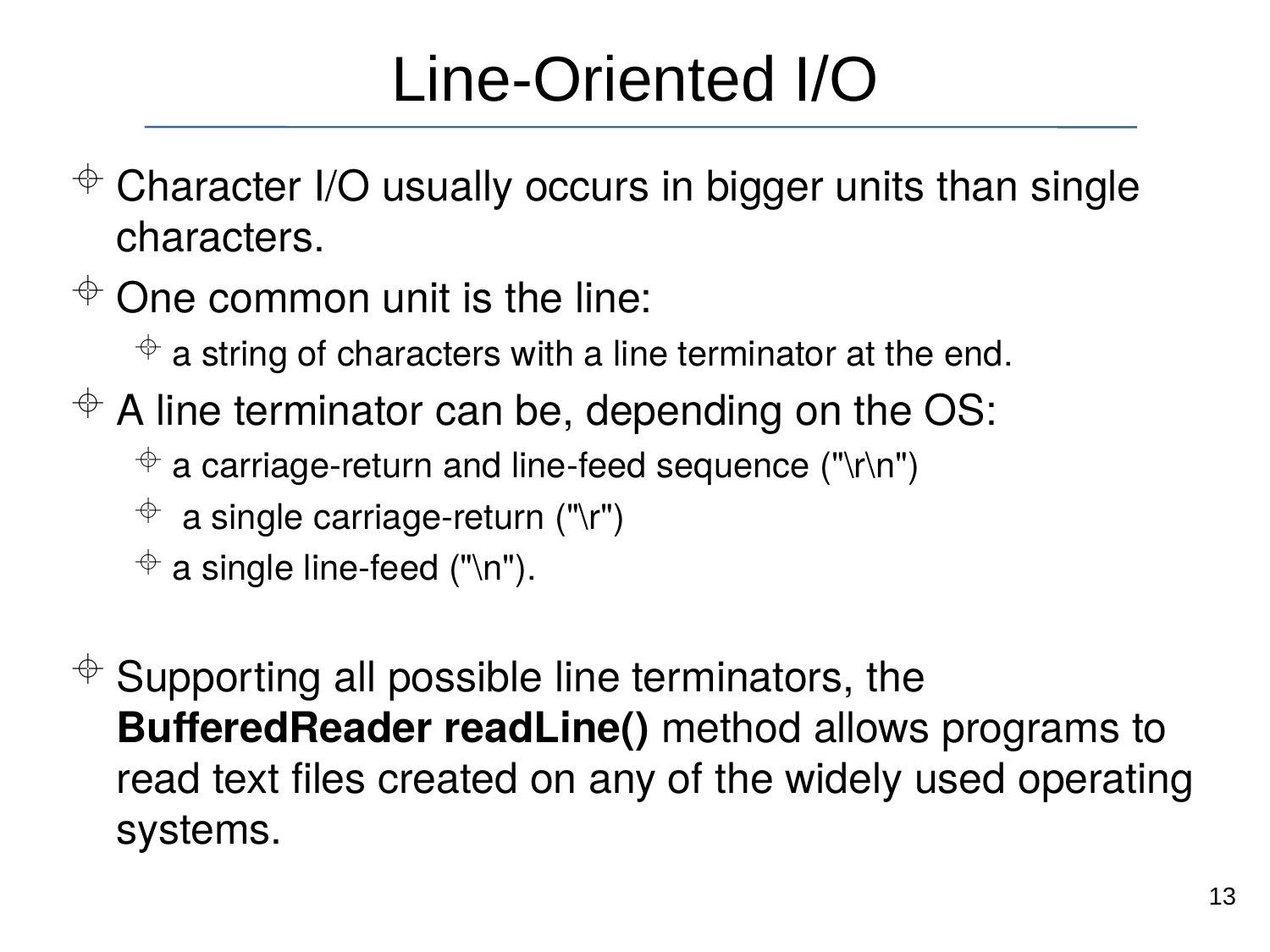

# Line-Oriented I/O

Character I/O usually occurs in bigger units than single characters.
One common unit is the line:
a string of characters with a line terminator at the end.
A line terminator can be, depending on the OS:
a carriage-return and line-feed sequence ("\r\n")
 a single carriage-return ("\r")
a single line-feed ("\n").

Supporting all possible line terminators, the BufferedReader readLine() method allows programs to read text files created on any of the widely used operating systems.
13